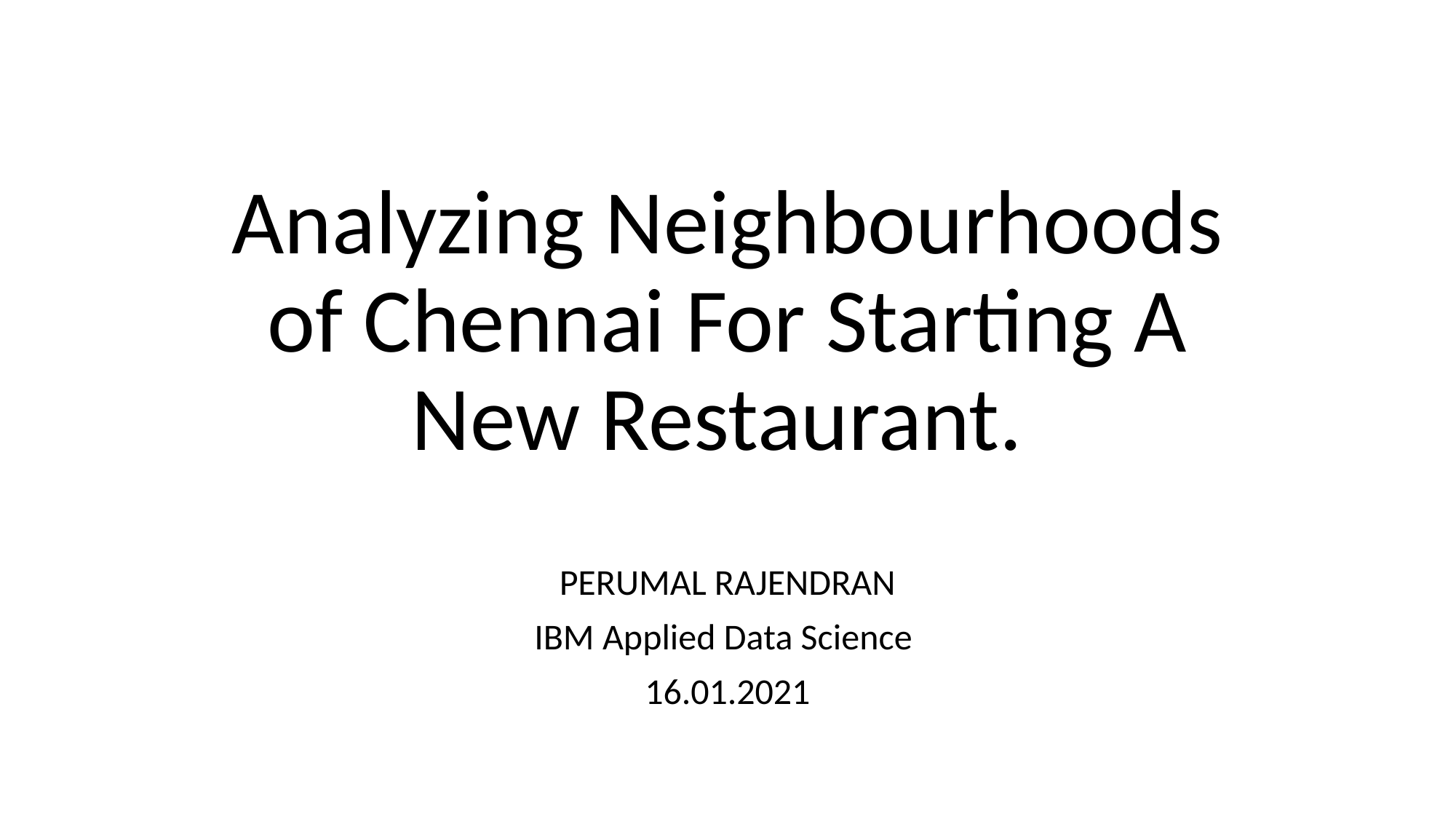

# Analyzing Neighbourhoods of Chennai For Starting A New Restaurant.
PERUMAL RAJENDRAN
IBM Applied Data Science
16.01.2021